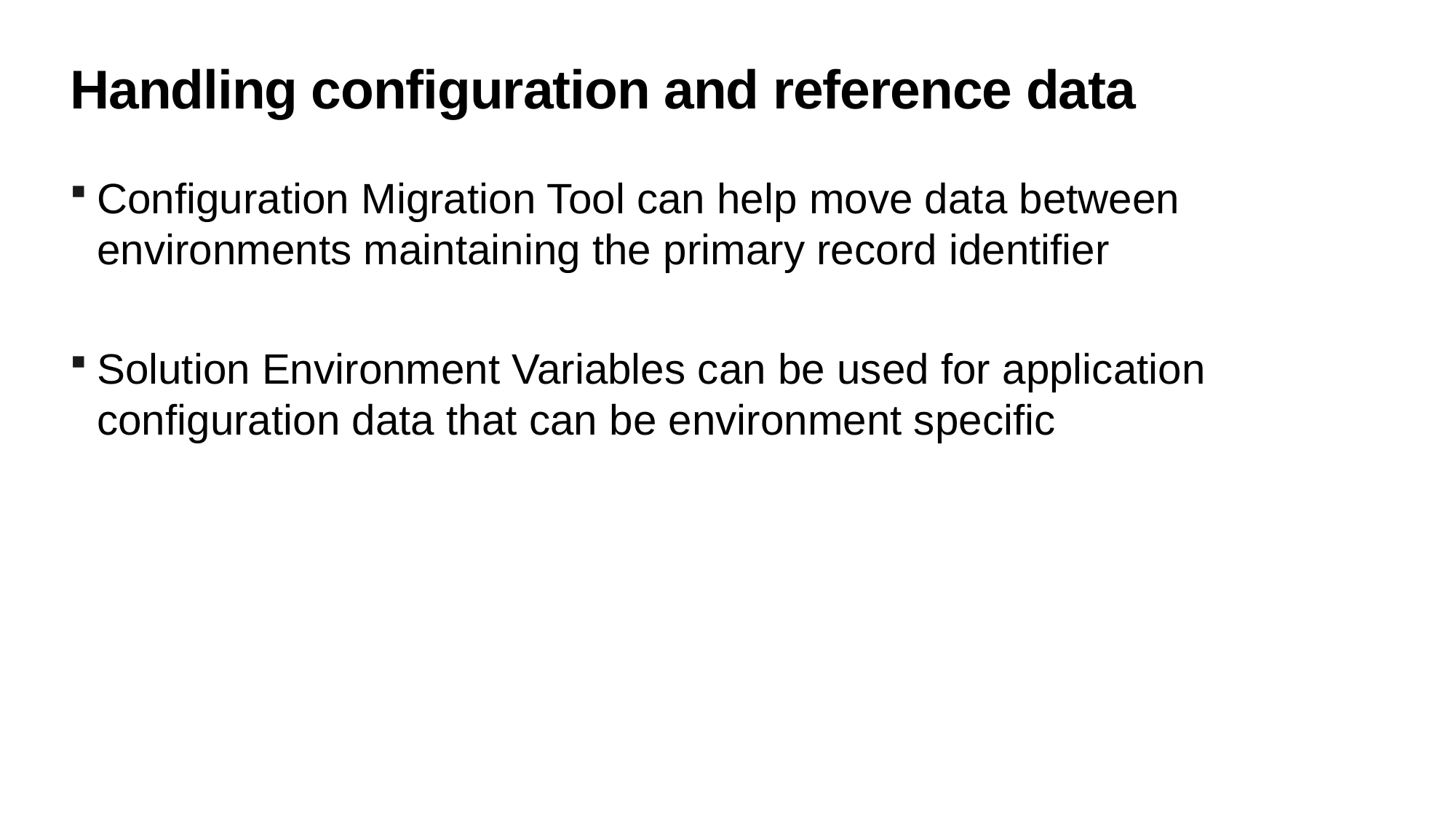

# Handling configuration and reference data
Configuration Migration Tool can help move data between environments maintaining the primary record identifier

Solution Environment Variables can be used for application configuration data that can be environment specific